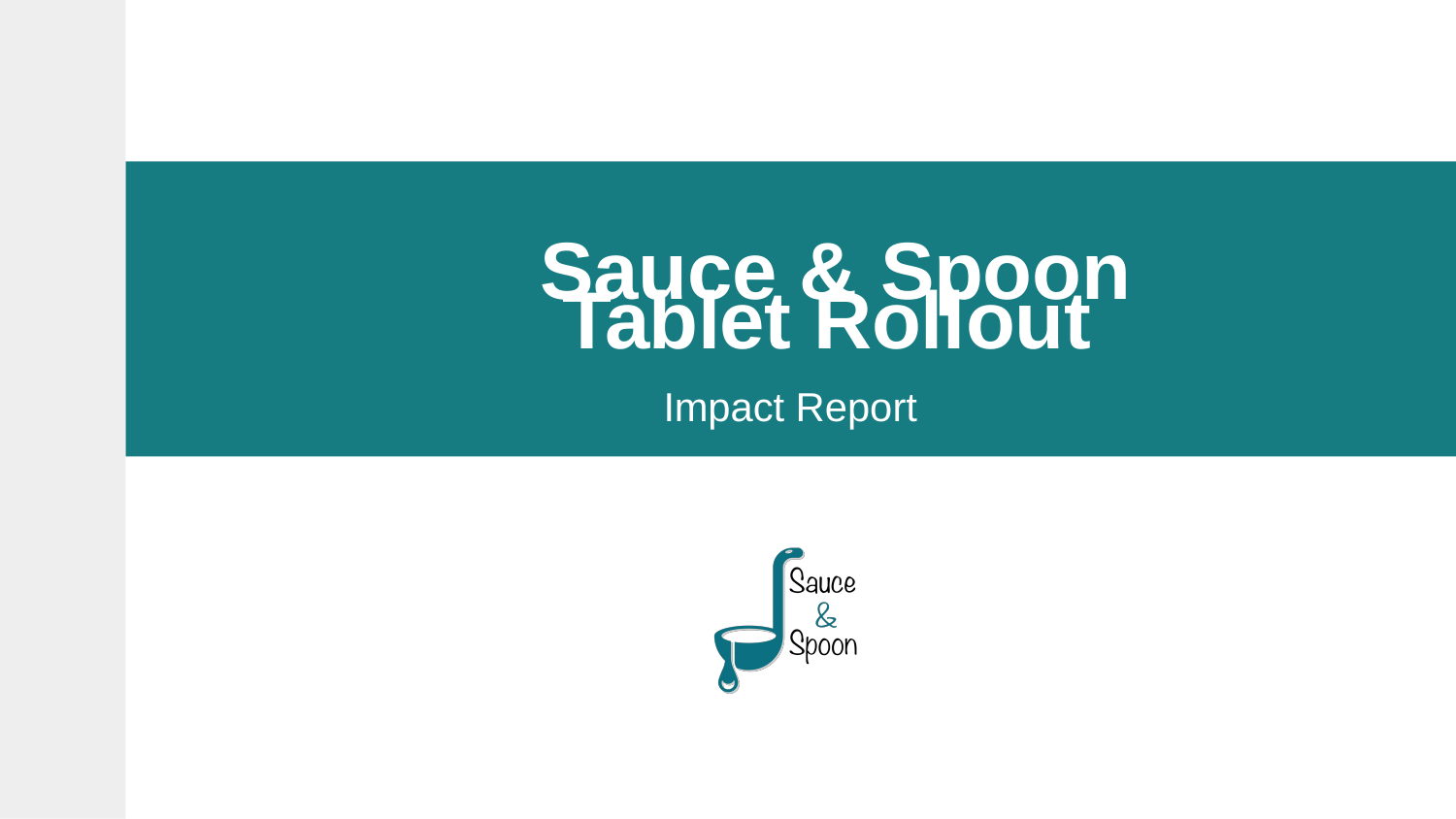

# Sauce & Spoon  Tablet Rollout
Impact Report